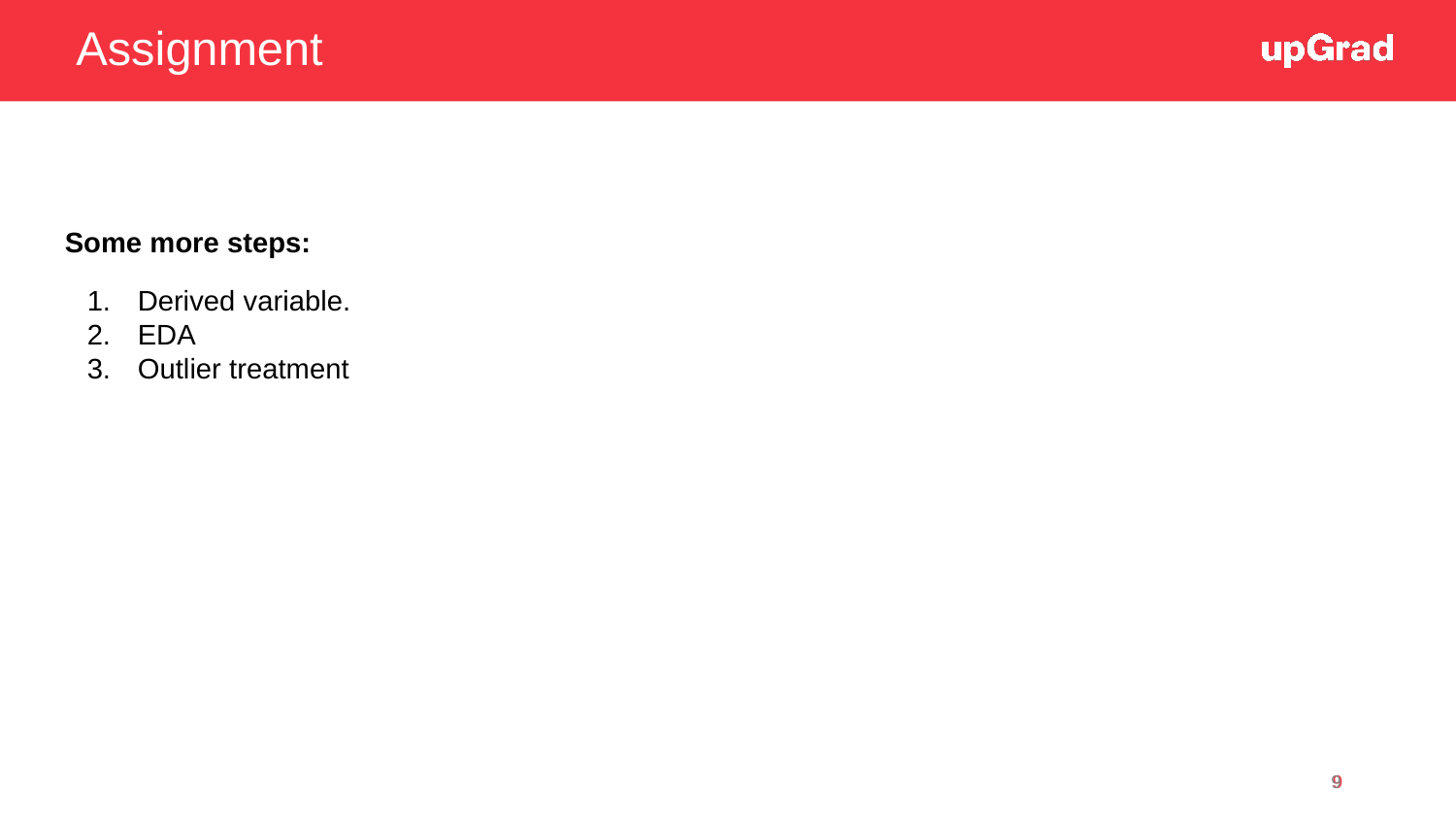

Assignment

Some more steps:
Derived variable.
EDA
Outlier treatment

Your mentor will share career advice and can help expand your professional network.
9
9